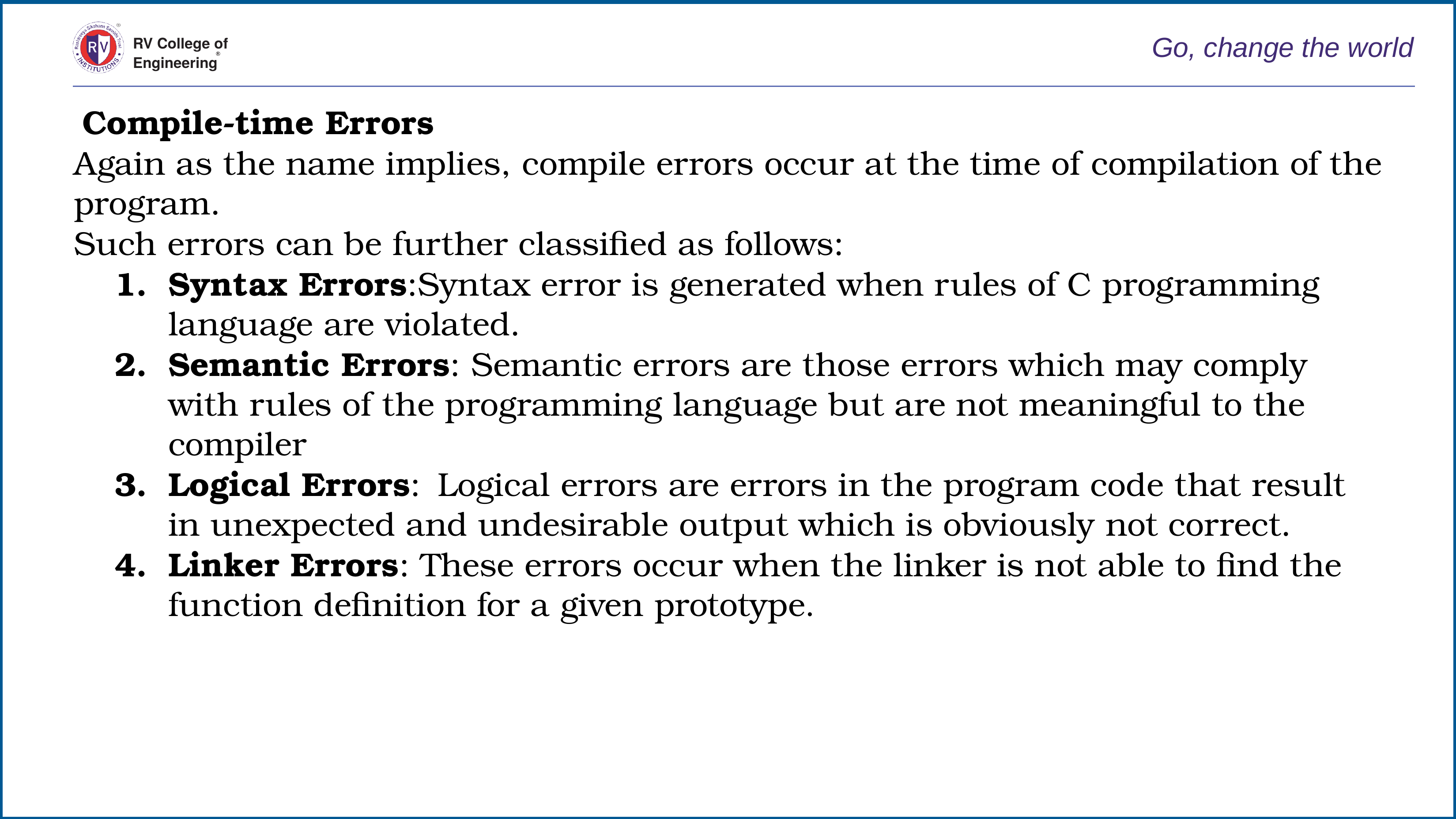

# Go, change the world
RV College of
Engineering

 Compile-time Errors
Again as the name implies, compile errors occur at the time of compilation of the program.
Such errors can be further classified as follows:
Syntax Errors:Syntax error is generated when rules of C programming language are violated.
Semantic Errors: Semantic errors are those errors which may comply with rules of the programming language but are not meaningful to the compiler
Logical Errors: Logical errors are errors in the program code that result in unexpected and undesirable output which is obviously not correct.
Linker Errors: These errors occur when the linker is not able to find the function definition for a given prototype.